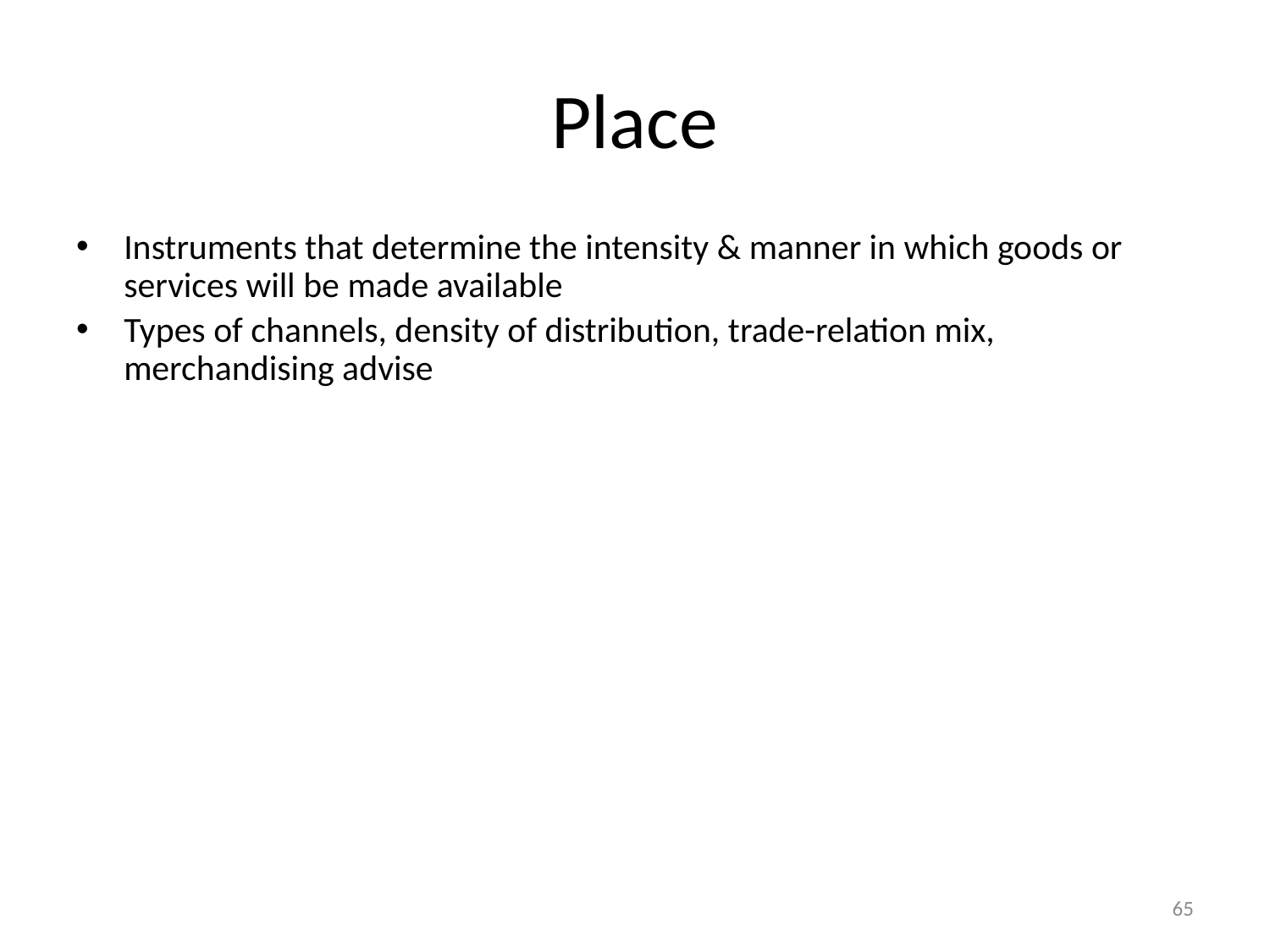

# Place
Instruments that determine the intensity & manner in which goods or services will be made available
Types of channels, density of distribution, trade-relation mix, merchandising advise
65